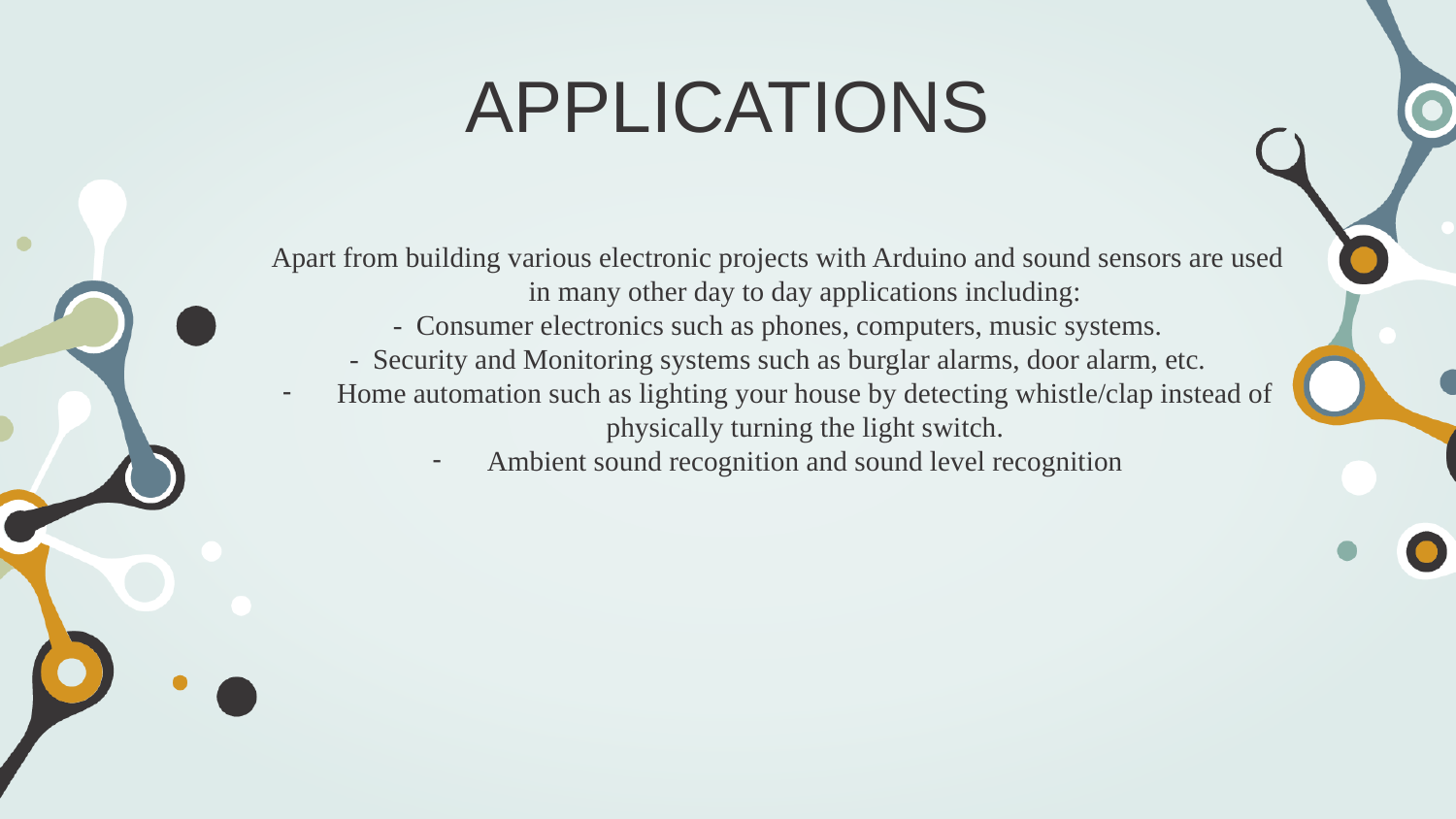

APPLICATIONS
Apart from building various electronic projects with Arduino and sound sensors are used in many other day to day applications including:
-  Consumer electronics such as phones, computers, music systems.
-  Security and Monitoring systems such as burglar alarms, door alarm, etc.
Home automation such as lighting your house by detecting whistle/clap instead of physically turning the light switch.
Ambient sound recognition and sound level recognition